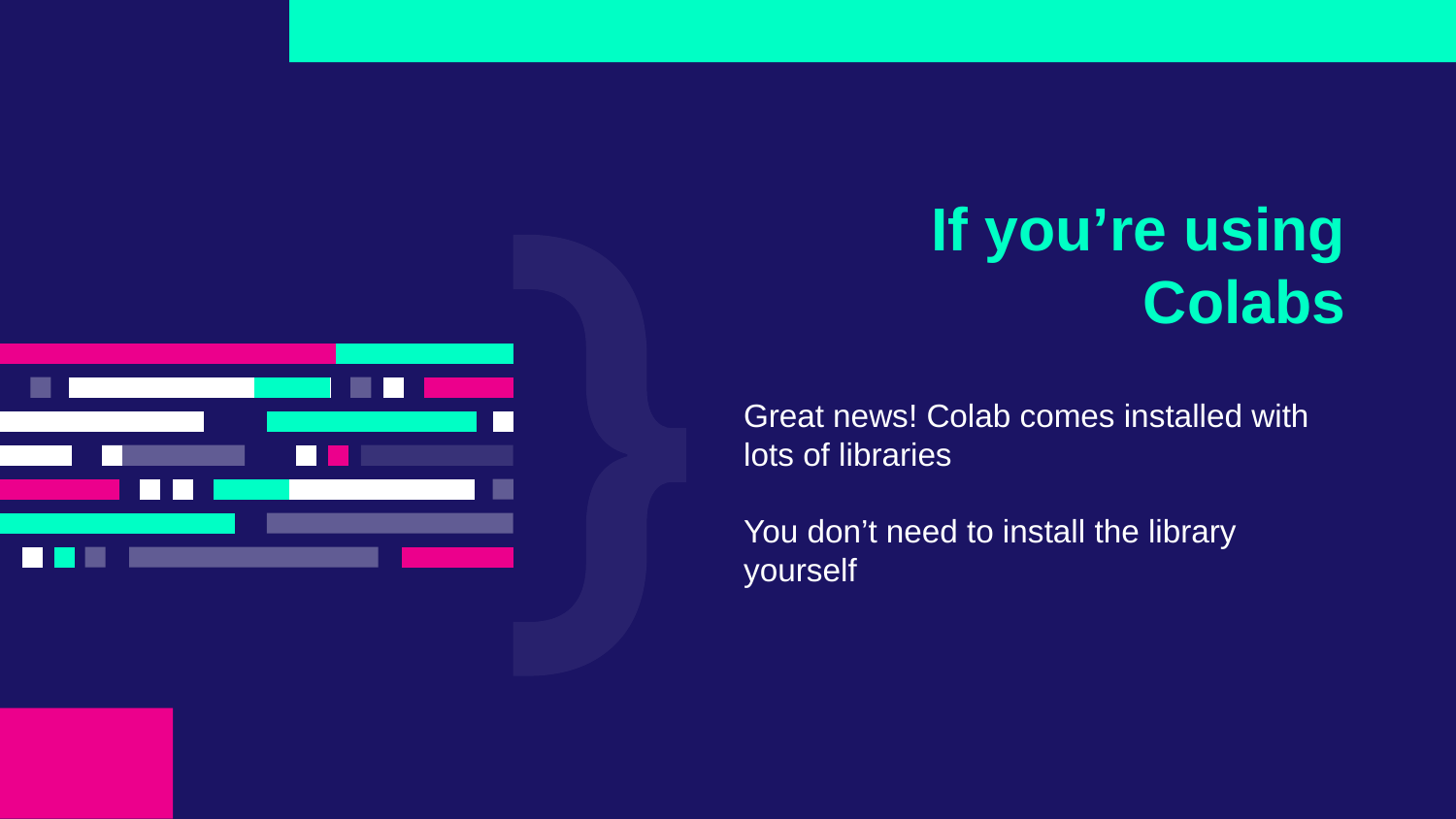

# If you’re using Colabs
Great news! Colab comes installed with lots of libraries

You don’t need to install the library yourself